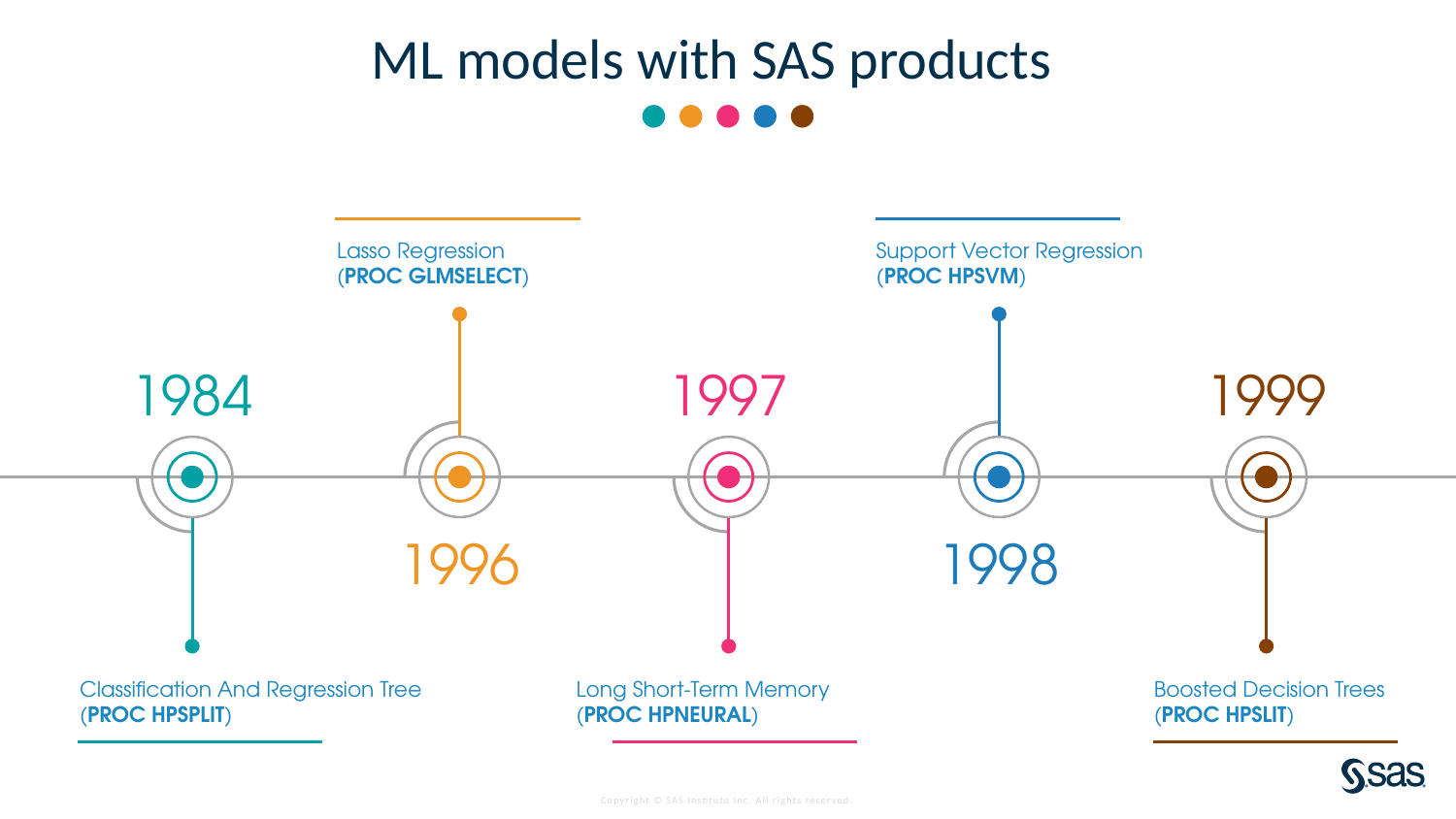

ML models with SAS products

Lasso Regression
(PROC GLMSELECT)
Support Vector Regression
(PROC HPSVM)

1984
1997
1999

1996
1998

Classification And Regression Tree
(PROC HPSPLIT)
Long Short-Term Memory
(PROC HPNEURAL)
Boosted Decision Trees
(PROC HPSLIT)